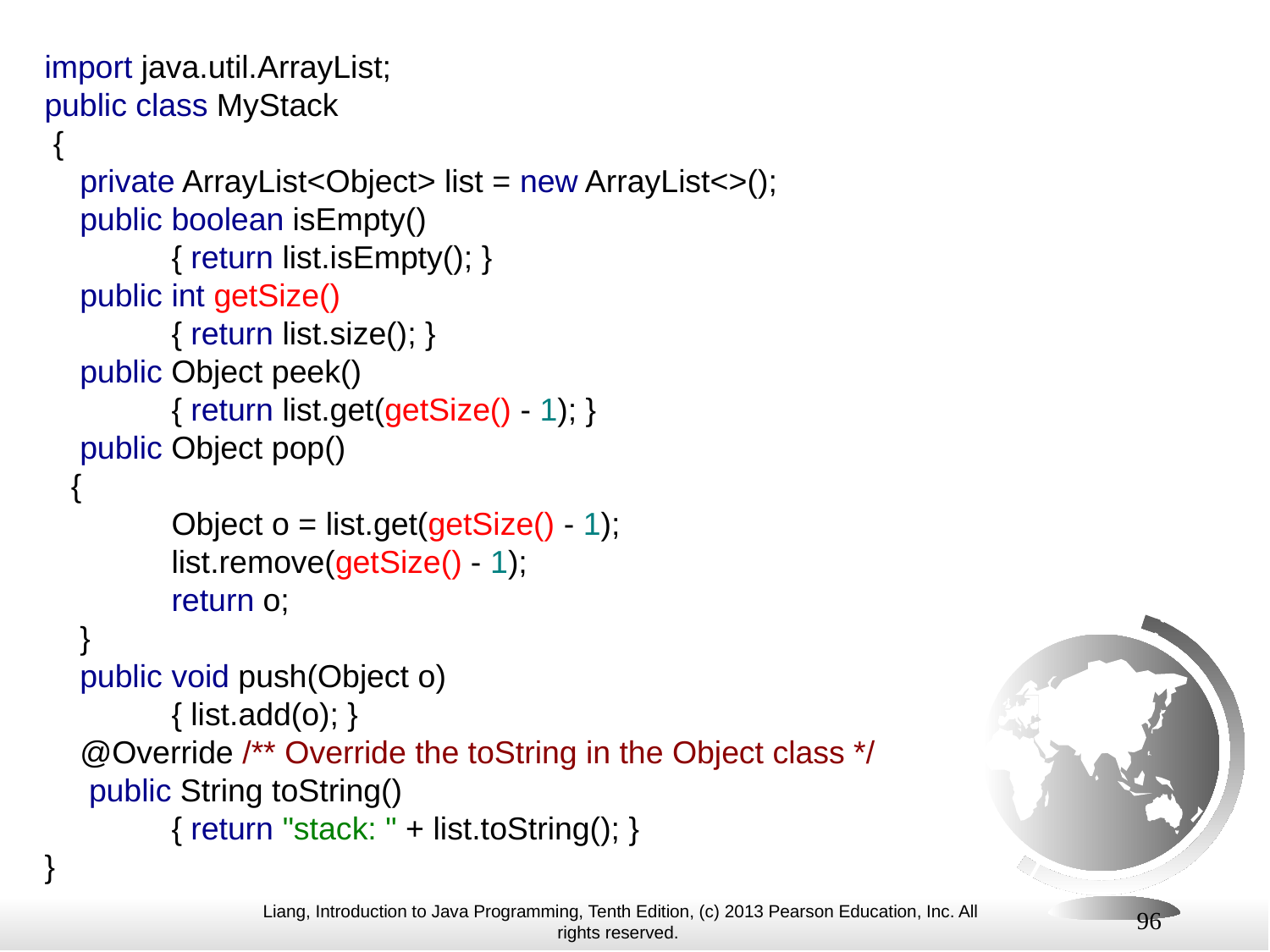

import java.util.ArrayList;
public class MyStack
 {
    private ArrayList<Object> list = new ArrayList<>();
    public boolean isEmpty()
	{ return list.isEmpty(); }
    public int getSize()
	{ return list.size(); }
    public Object peek()
	{ return list.get(getSize() - 1); }
    public Object pop()
   {
	Object o = list.get(getSize() - 1);
	list.remove(getSize() - 1);
	return o;
    }
    public void push(Object o)
	{ list.add(o); }
    @Override /** Override the toString in the Object class */
     public String toString()
 	{ return "stack: " + list.toString(); }
}
96